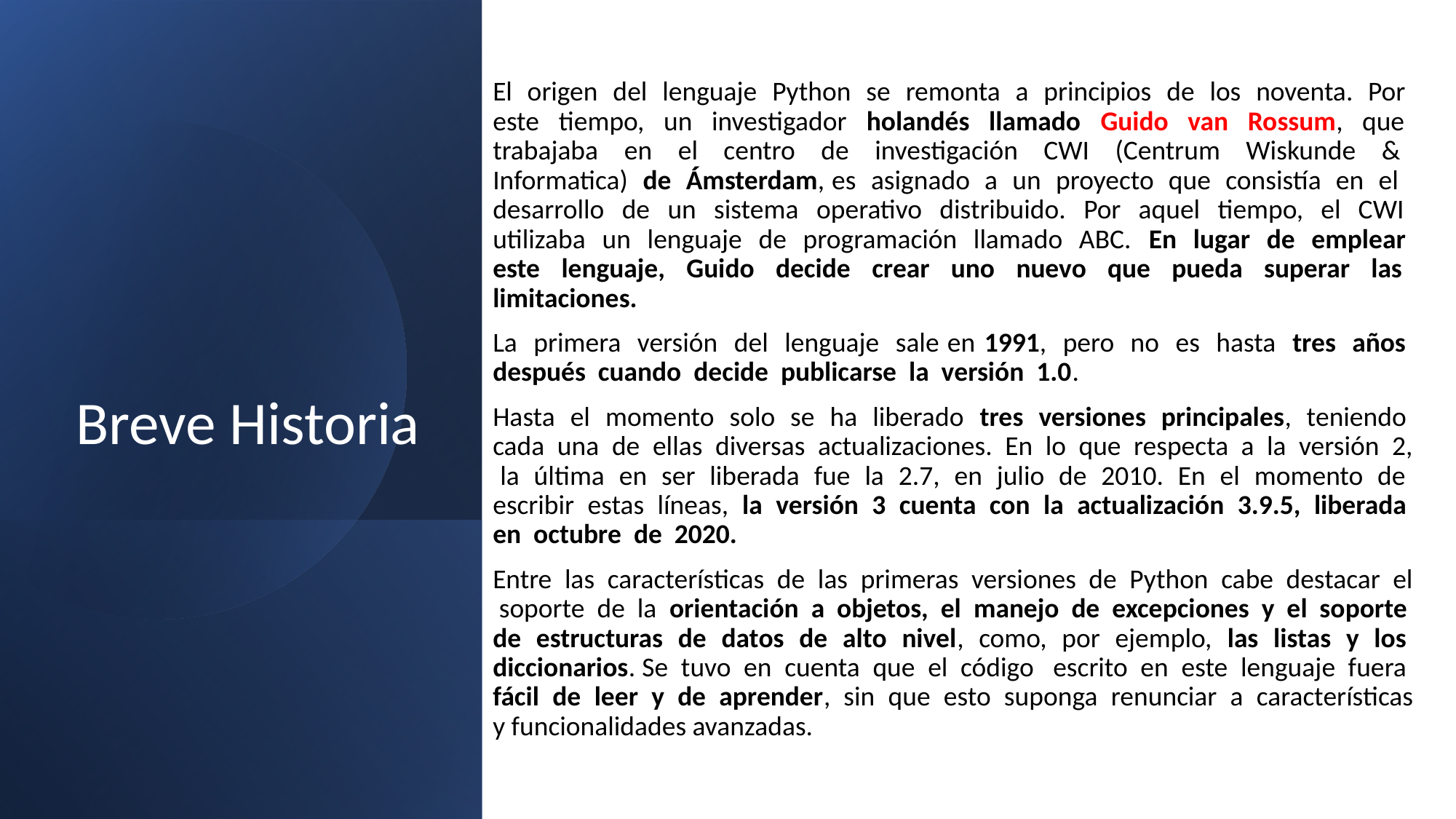

El  origen  del  lenguaje  Python  se  remonta  a  principios  de  los  noventa.  Por  este  tiempo,  un  investigador  holandés  llamado  Guido  van  Rossum,  que  trabajaba  en  el  centro  de  investigación  CWI  (Centrum  Wiskunde  &  Informatica)  de  Ámsterdam, es  asignado  a  un  proyecto  que  consistía  en  el   desarrollo  de  un  sistema  operativo  distribuido.  Por  aquel  tiempo,  el  CWI  utilizaba  un  lenguaje  de  programación  llamado  ABC.  En  lugar  de  emplear  este  lenguaje,  Guido  decide  crear  uno  nuevo  que  pueda  superar  las  limitaciones.
La  primera  versión  del  lenguaje  sale en 1991,  pero  no  es  hasta  tres  años  después  cuando  decide  publicarse  la  versión  1.0.
Hasta  el  momento  solo  se  ha  liberado  tres  versiones  principales,  teniendo  cada  una  de  ellas  diversas  actualizaciones.  En  lo  que  respecta  a  la  versión  2,  la  última  en  ser  liberada  fue  la  2.7,  en  julio  de  2010.  En  el  momento  de  escribir  estas  líneas,  la  versión  3  cuenta  con  la  actualización  3.9.5,  liberada  en  octubre  de  2020.
Entre  las  características  de  las  primeras  versiones  de  Python  cabe  destacar  el  soporte  de  la  orientación  a  objetos,  el  manejo  de  excepciones  y  el  soporte  de  estructuras  de  datos  de  alto  nivel,  como,  por  ejemplo,  las  listas  y  los  diccionarios. Se  tuvo  en  cuenta  que  el  código   escrito  en  este  lenguaje  fuera  fácil  de  leer  y  de  aprender,  sin  que  esto  suponga  renunciar  a  características y funcionalidades avanzadas.
# Breve Historia